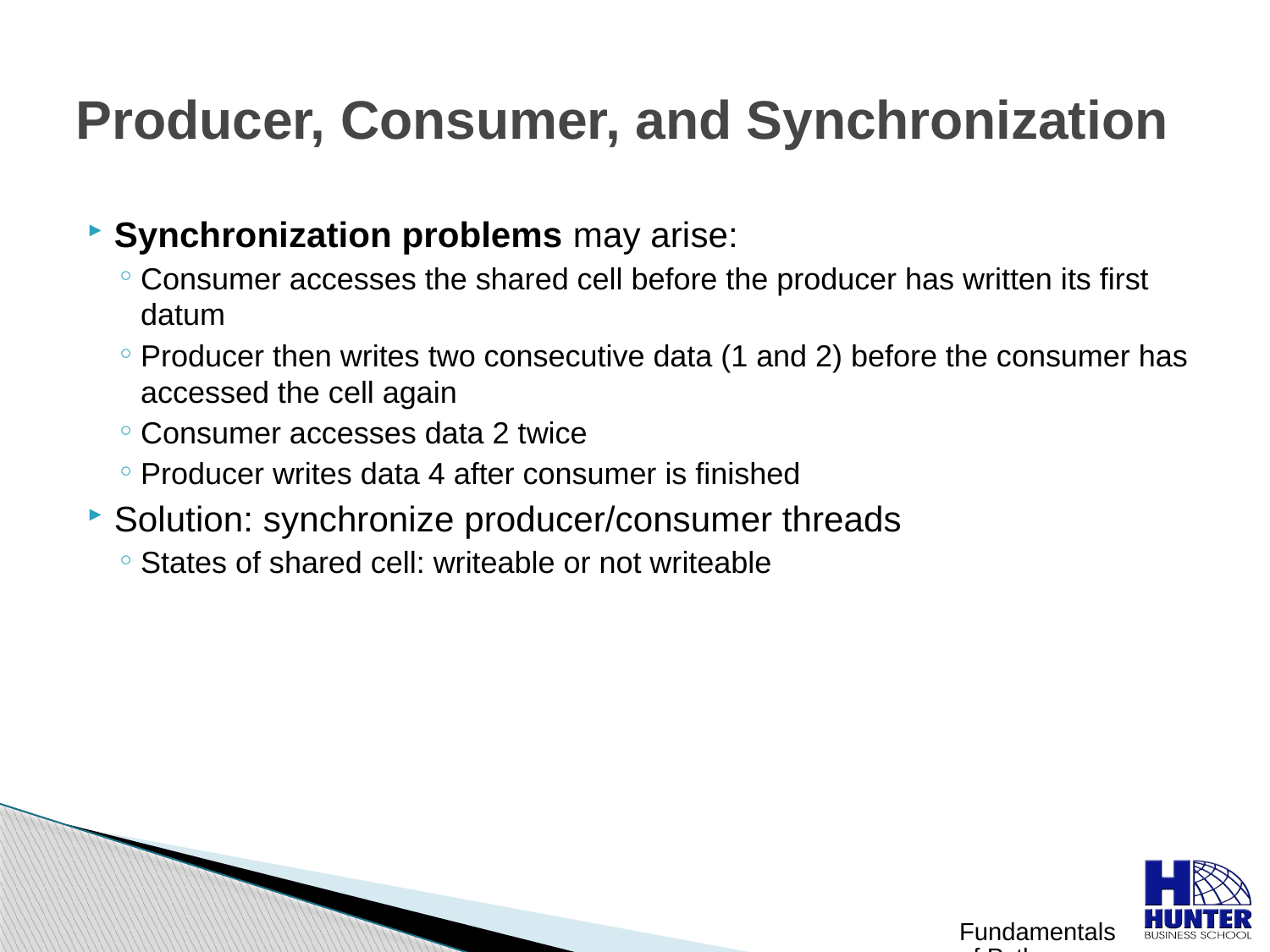

# Producer, Consumer, and Synchronization
Synchronization problems may arise:
Consumer accesses the shared cell before the producer has written its first datum
Producer then writes two consecutive data (1 and 2) before the consumer has accessed the cell again
Consumer accesses data 2 twice
Producer writes data 4 after consumer is finished
Solution: synchronize producer/consumer threads
States of shared cell: writeable or not writeable
Fundamentals of Python